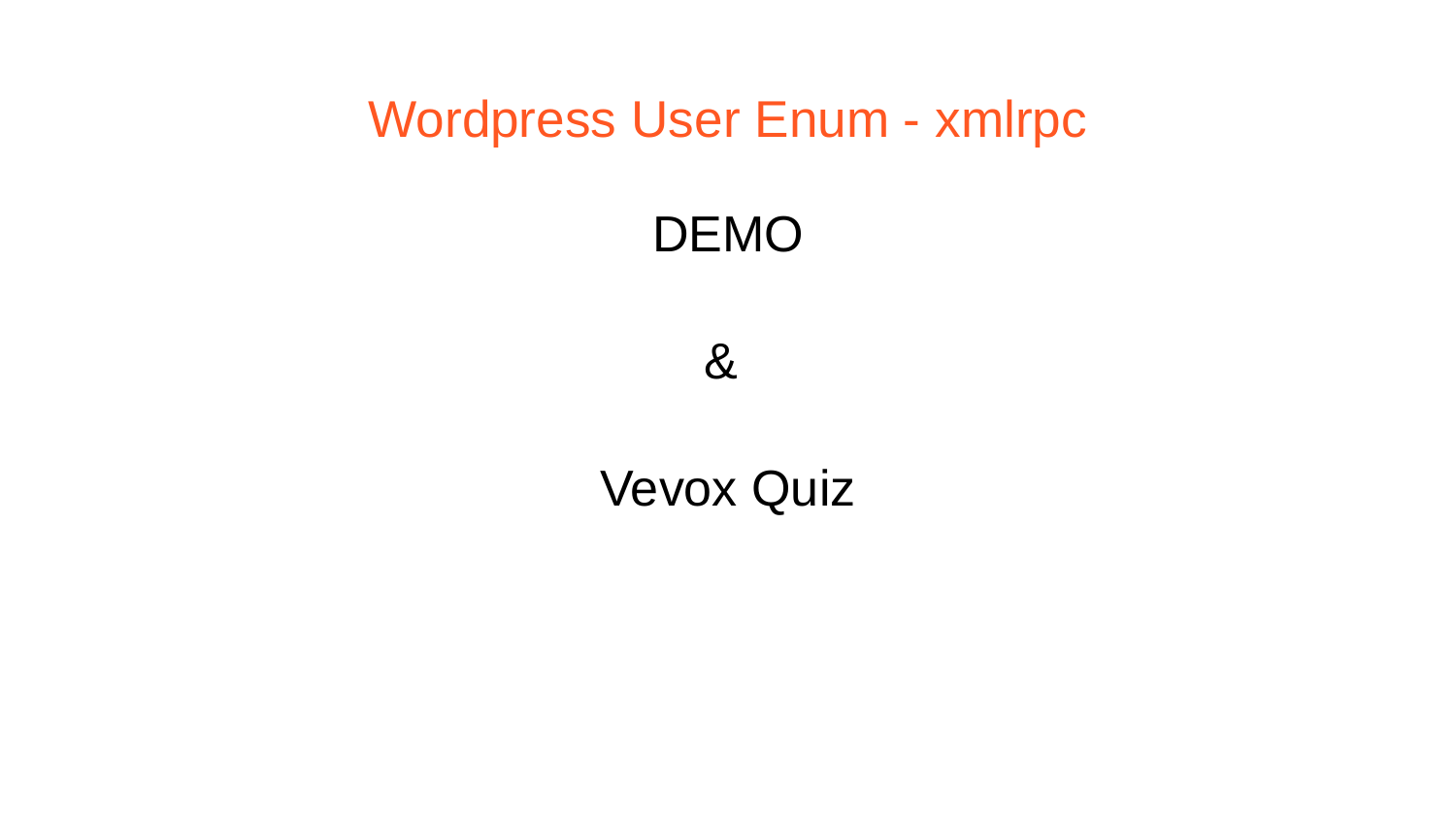

# Wordpress User Enum - xmlrpc
DEMO

&
Vevox Quiz